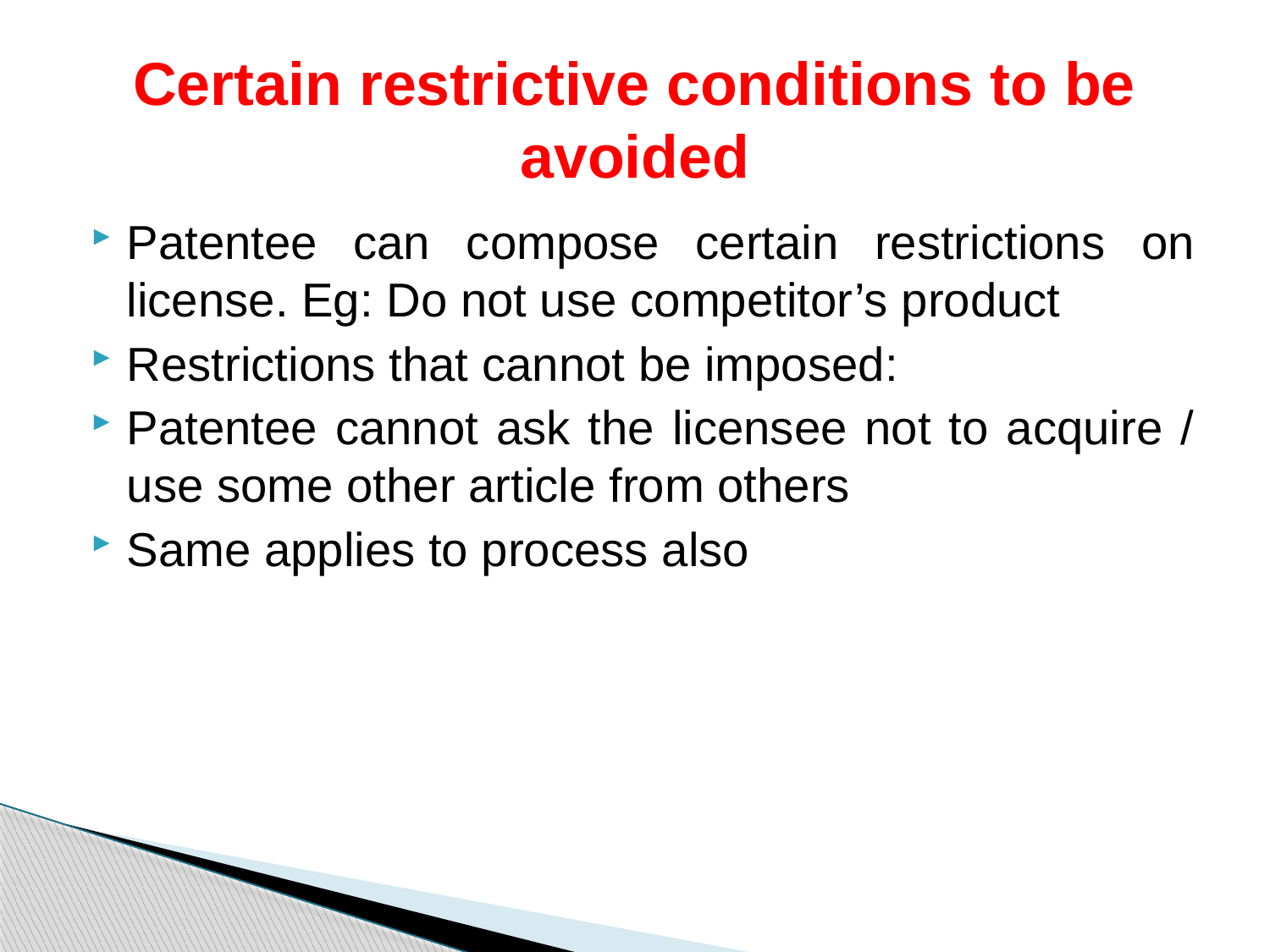

# Certain restrictive conditions to be avoided
Patentee can compose certain restrictions on license. Eg: Do not use competitor’s product
Restrictions that cannot be imposed:
Patentee cannot ask the licensee not to acquire / use some other article from others
Same applies to process also